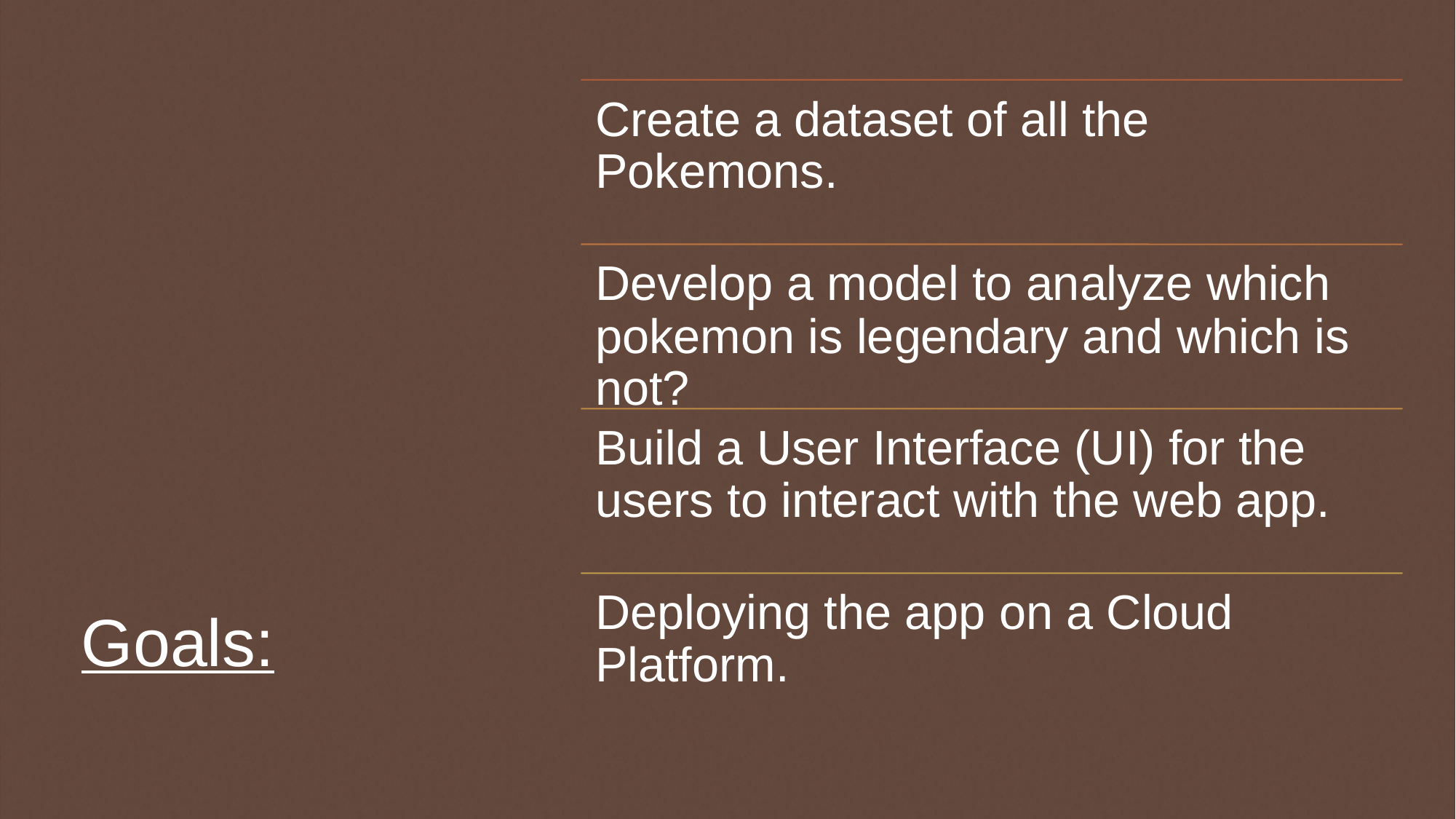

Create a dataset of all the Pokemons.
Develop a model to analyze which pokemon is legendary and which is not?
Build a User Interface (UI) for the users to interact with the web app.
Deploying the app on a Cloud Platform.
# Goals: